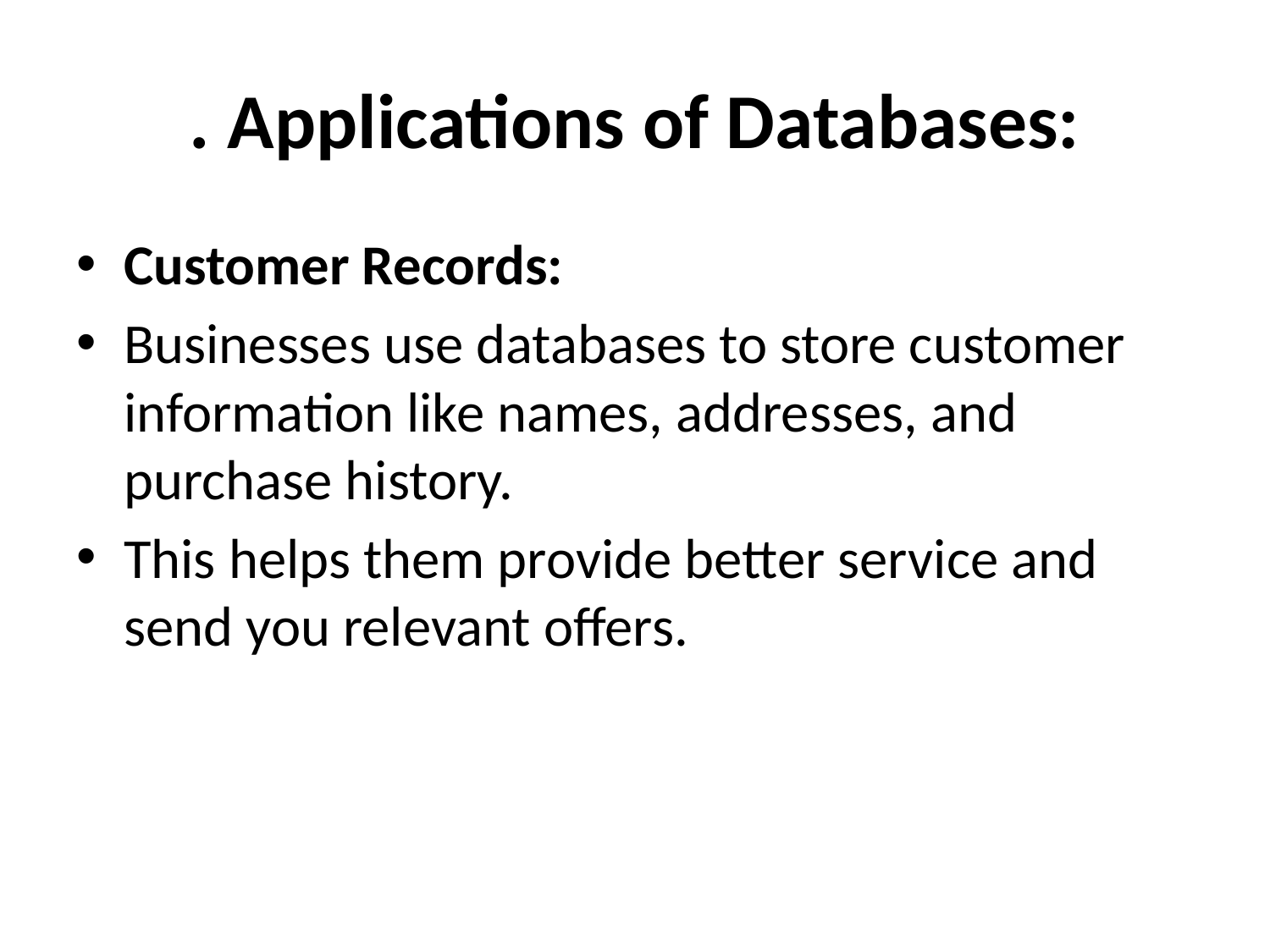

# . Applications of Databases:
Customer Records:
Businesses use databases to store customer information like names, addresses, and purchase history.
This helps them provide better service and send you relevant offers.